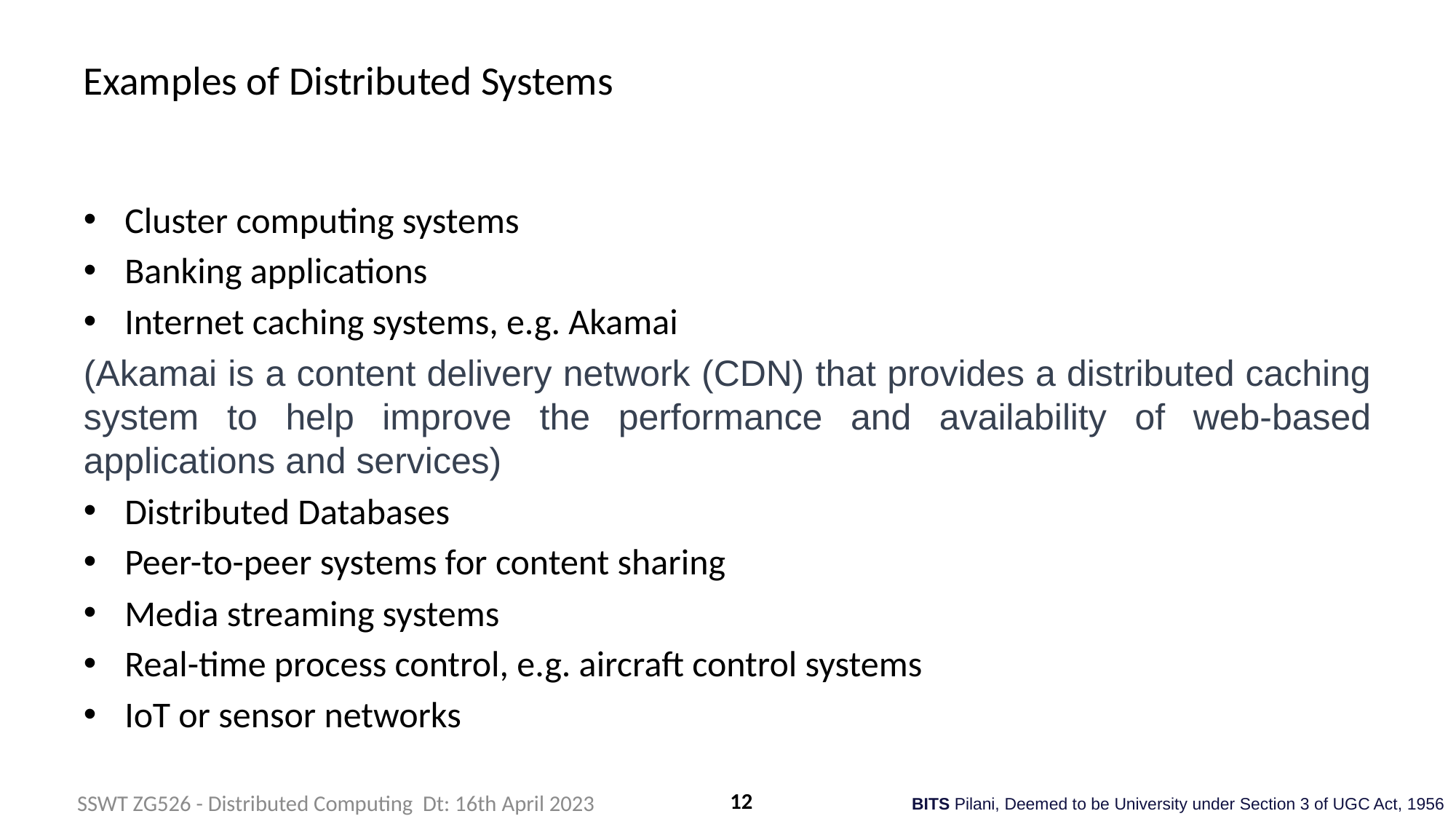

# Examples of Distributed Systems
Cluster computing systems
Banking applications
Internet caching systems, e.g. Akamai
(Akamai is a content delivery network (CDN) that provides a distributed caching system to help improve the performance and availability of web-based applications and services)
Distributed Databases
Peer-to-peer systems for content sharing
Media streaming systems
Real-time process control, e.g. aircraft control systems
IoT or sensor networks

12
SSWT ZG526 - Distributed Computing  Dt: 16th April 2023